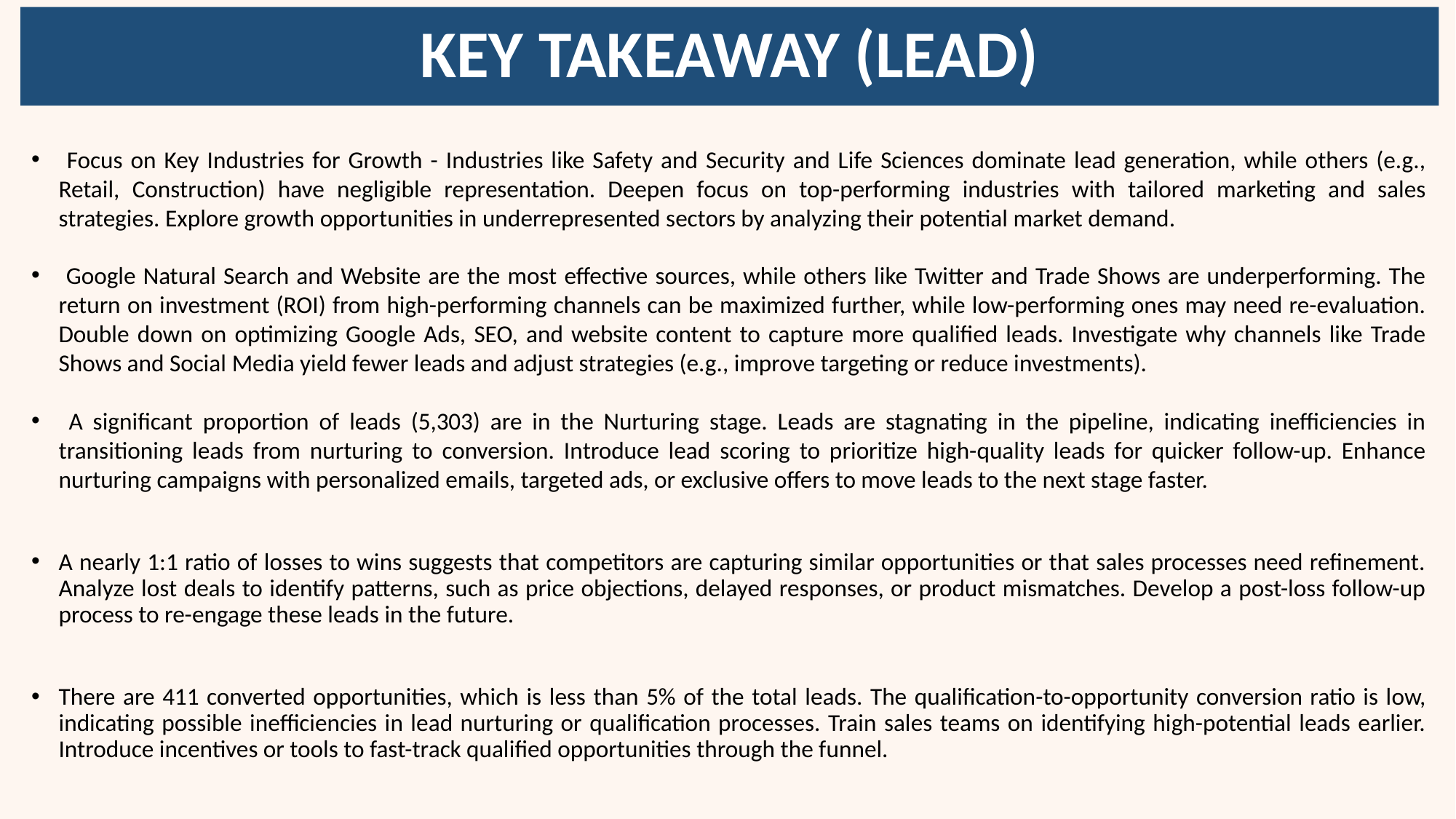

# KEY TAKEAWAY (LEAD)
 Focus on Key Industries for Growth - Industries like Safety and Security and Life Sciences dominate lead generation, while others (e.g., Retail, Construction) have negligible representation. Deepen focus on top-performing industries with tailored marketing and sales strategies. Explore growth opportunities in underrepresented sectors by analyzing their potential market demand.

 Google Natural Search and Website are the most effective sources, while others like Twitter and Trade Shows are underperforming. The return on investment (ROI) from high-performing channels can be maximized further, while low-performing ones may need re-evaluation. Double down on optimizing Google Ads, SEO, and website content to capture more qualified leads. Investigate why channels like Trade Shows and Social Media yield fewer leads and adjust strategies (e.g., improve targeting or reduce investments).

 A significant proportion of leads (5,303) are in the Nurturing stage. Leads are stagnating in the pipeline, indicating inefficiencies in transitioning leads from nurturing to conversion. Introduce lead scoring to prioritize high-quality leads for quicker follow-up. Enhance nurturing campaigns with personalized emails, targeted ads, or exclusive offers to move leads to the next stage faster.

A nearly 1:1 ratio of losses to wins suggests that competitors are capturing similar opportunities or that sales processes need refinement. Analyze lost deals to identify patterns, such as price objections, delayed responses, or product mismatches. Develop a post-loss follow-up process to re-engage these leads in the future.

There are 411 converted opportunities, which is less than 5% of the total leads. The qualification-to-opportunity conversion ratio is low, indicating possible inefficiencies in lead nurturing or qualification processes. Train sales teams on identifying high-potential leads earlier. Introduce incentives or tools to fast-track qualified opportunities through the funnel.